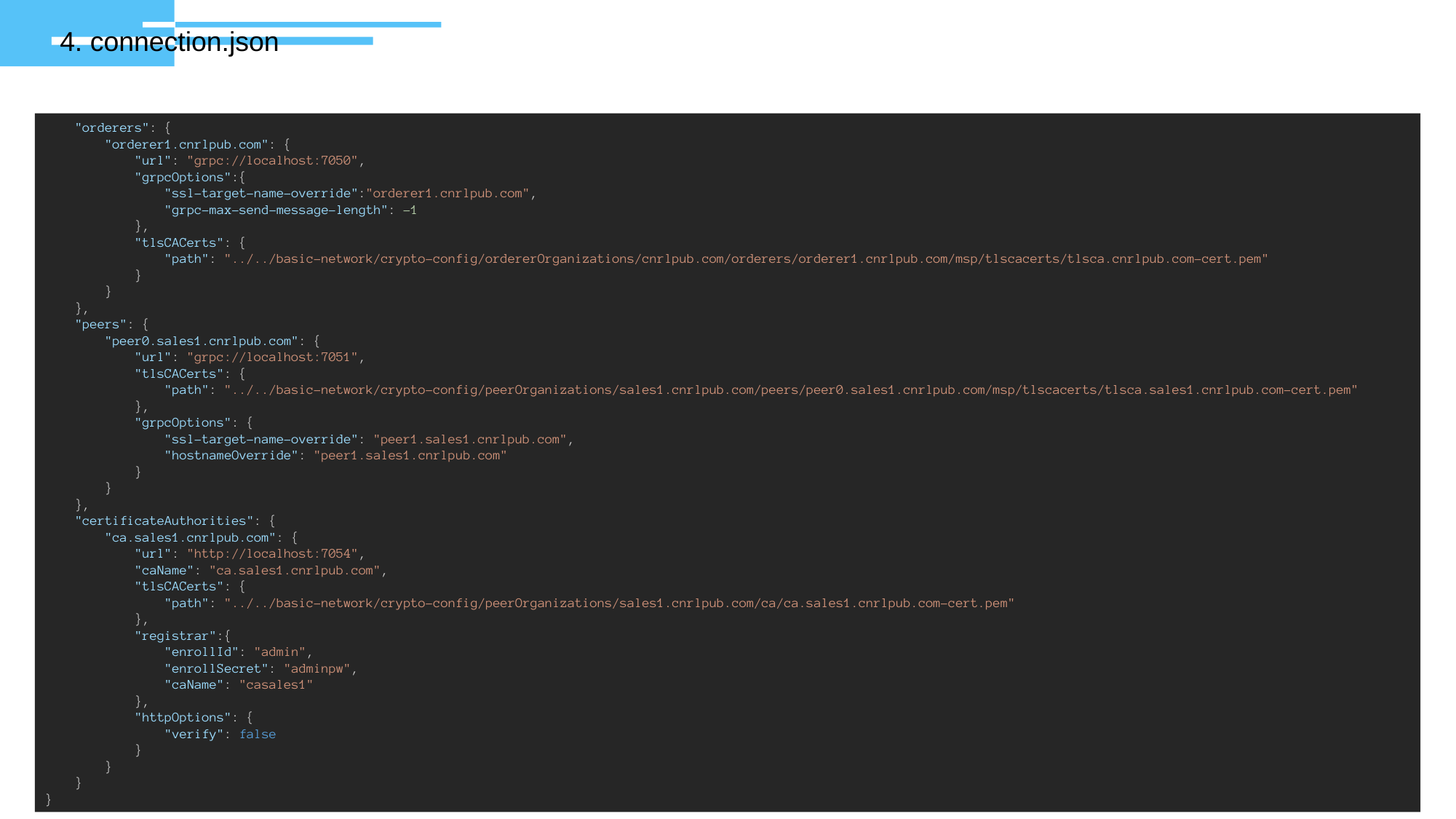

4. connection.json
    "orderers": {
        "orderer1.cnrlpub.com": {
            "url": "grpc://localhost:7050",
            "grpcOptions":{
                "ssl-target-name-override":"orderer1.cnrlpub.com",
                "grpc-max-send-message-length": -1
            },
            "tlsCACerts": {
                "path": "../../basic-network/crypto-config/ordererOrganizations/cnrlpub.com/orderers/orderer1.cnrlpub.com/msp/tlscacerts/tlsca.cnrlpub.com-cert.pem"
            }
        }
    },
    "peers": {
        "peer0.sales1.cnrlpub.com": {
            "url": "grpc://localhost:7051",
            "tlsCACerts": {
                "path": "../../basic-network/crypto-config/peerOrganizations/sales1.cnrlpub.com/peers/peer0.sales1.cnrlpub.com/msp/tlscacerts/tlsca.sales1.cnrlpub.com-cert.pem"
            },
            "grpcOptions": {
                "ssl-target-name-override": "peer1.sales1.cnrlpub.com",
                "hostnameOverride": "peer1.sales1.cnrlpub.com"
            }
        }
    },
    "certificateAuthorities": {
        "ca.sales1.cnrlpub.com": {
            "url": "http://localhost:7054",
            "caName": "ca.sales1.cnrlpub.com",
            "tlsCACerts": {
                "path": "../../basic-network/crypto-config/peerOrganizations/sales1.cnrlpub.com/ca/ca.sales1.cnrlpub.com-cert.pem"
            },
            "registrar":{
                "enrollId": "admin",
                "enrollSecret": "adminpw",
                "caName": "casales1"
            },
            "httpOptions": {
                "verify": false
            }
        }
    }
}